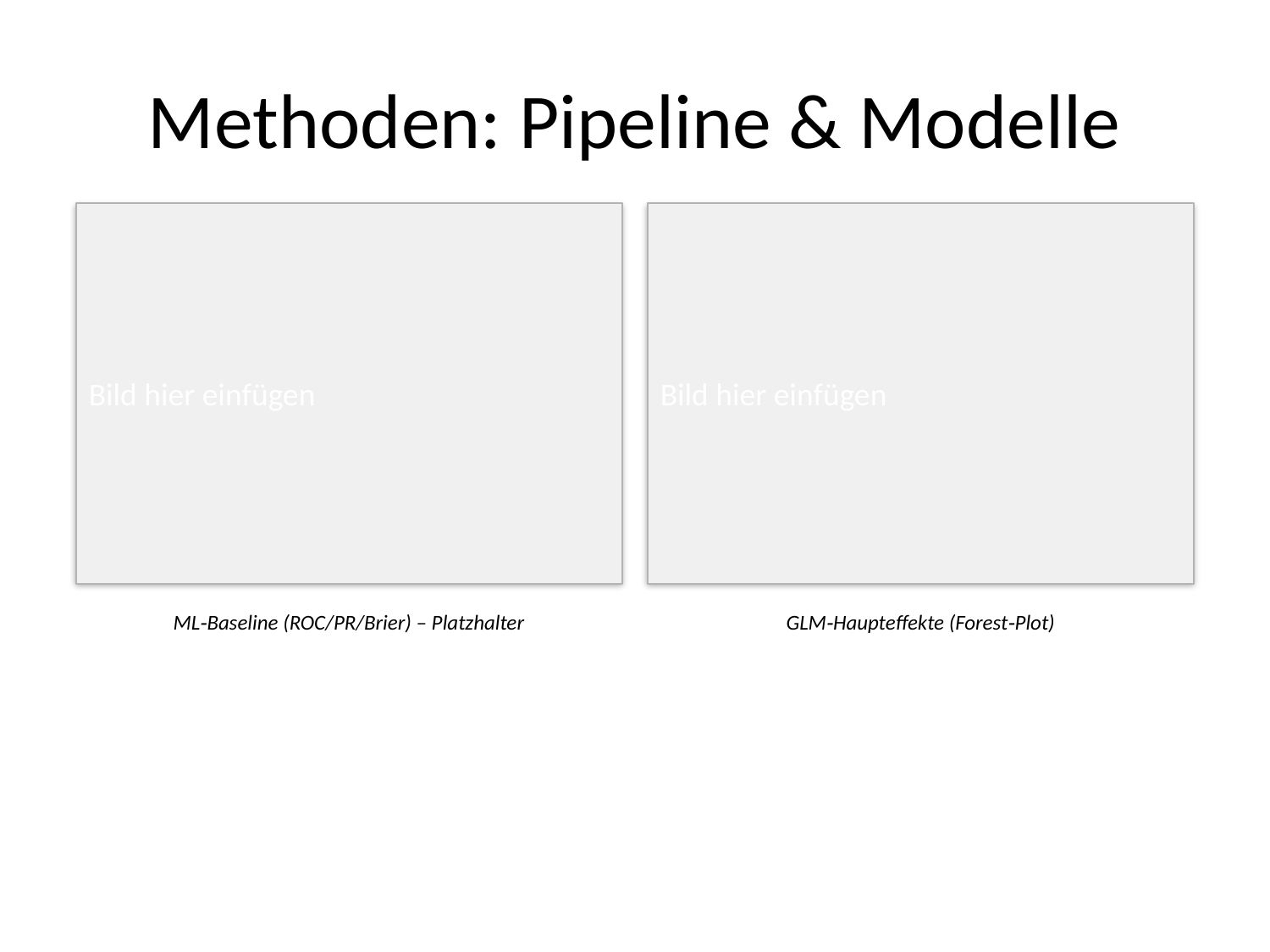

# Methoden: Pipeline & Modelle
Bild hier einfügen
Bild hier einfügen
ML‑Baseline (ROC/PR/Brier) – Platzhalter
GLM‑Haupteffekte (Forest‑Plot)